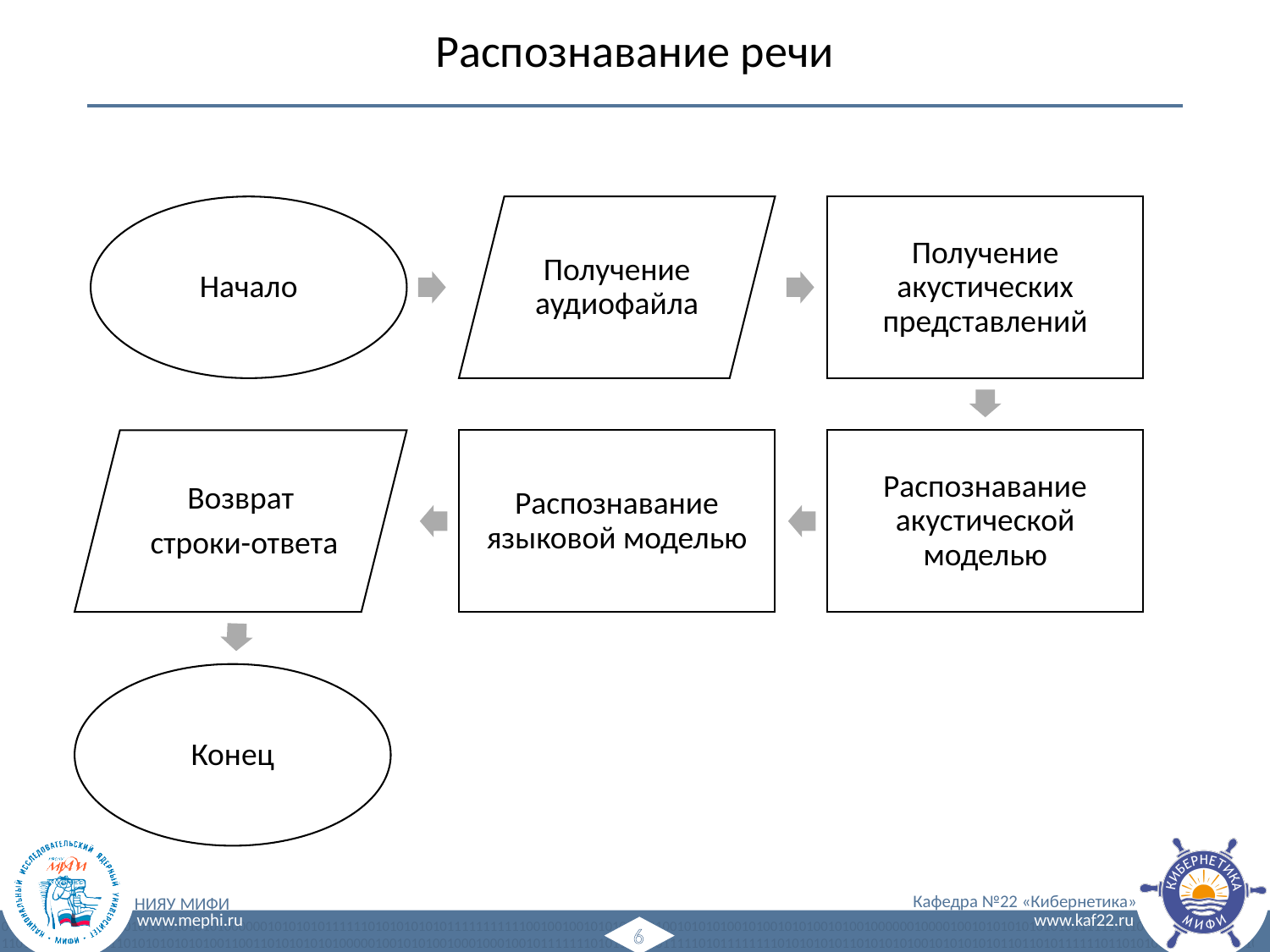

# Распознавание речи
Начало

Получение аудиофайла

Получение акустических представлений

Распознавание акустической моделью

Распознавание языковой моделью

Возврат
 строки-ответа

Конец
6